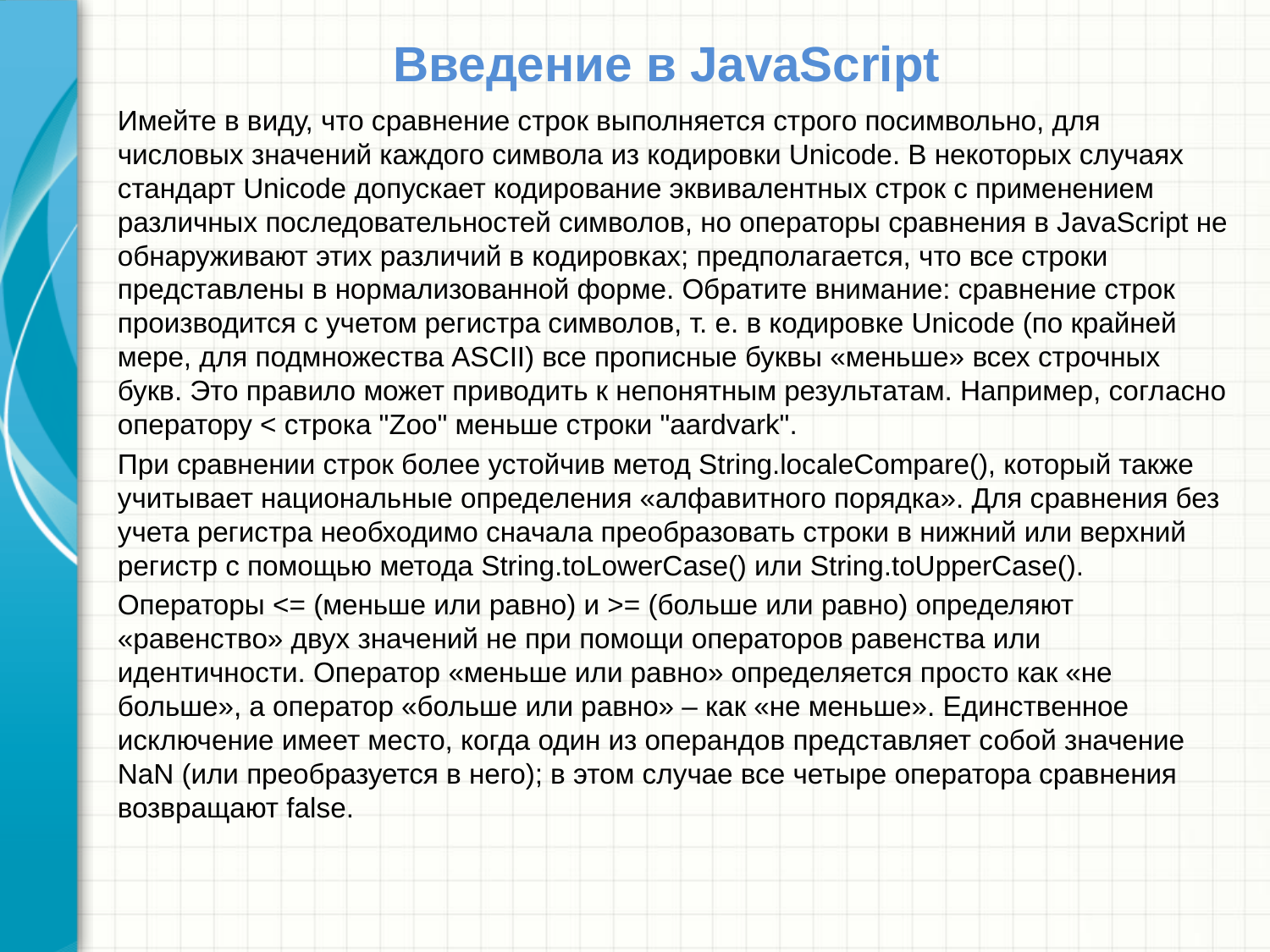

# Введение в JavaScript
Имейте в виду, что сравнение строк выполняется строго посимвольно, для числовых значений каждого символа из кодировки Unicode. В некоторых случаях стандарт Unicode допускает кодирование эквивалентных строк с применением различных последовательностей символов, но операторы сравнения в JavaScript не обнаруживают этих различий в кодировках; предполагается, что все строки представлены в нормализованной форме. Обратите внимание: сравнение строк производится с учетом регистра символов, т. е. в кодировке Unicode (по крайней мере, для подмножества ASCII) все прописные буквы «меньше» всех строчных букв. Это правило может приводить к непонятным результатам. Например, согласно оператору < строка "Zoo" меньше строки "aardvark".
При сравнении строк более устойчив метод String.localeCompare(), который также учитывает национальные определения «алфавитного порядка». Для сравнения без учета регистра необходимо сначала преобразовать строки в нижний или верхний регистр с помощью метода String.toLowerCase() или String.toUpperCase().
Операторы <= (меньше или равно) и >= (больше или равно) определяют «равенство» двух значений не при помощи операторов равенства или идентичности. Оператор «меньше или равно» определяется просто как «не больше», а оператор «больше или равно» – как «не меньше». Единственное исключение имеет место, когда один из операндов представляет собой значение NaN (или преобразуется в него); в этом случае все четыре оператора сравнения возвращают false.